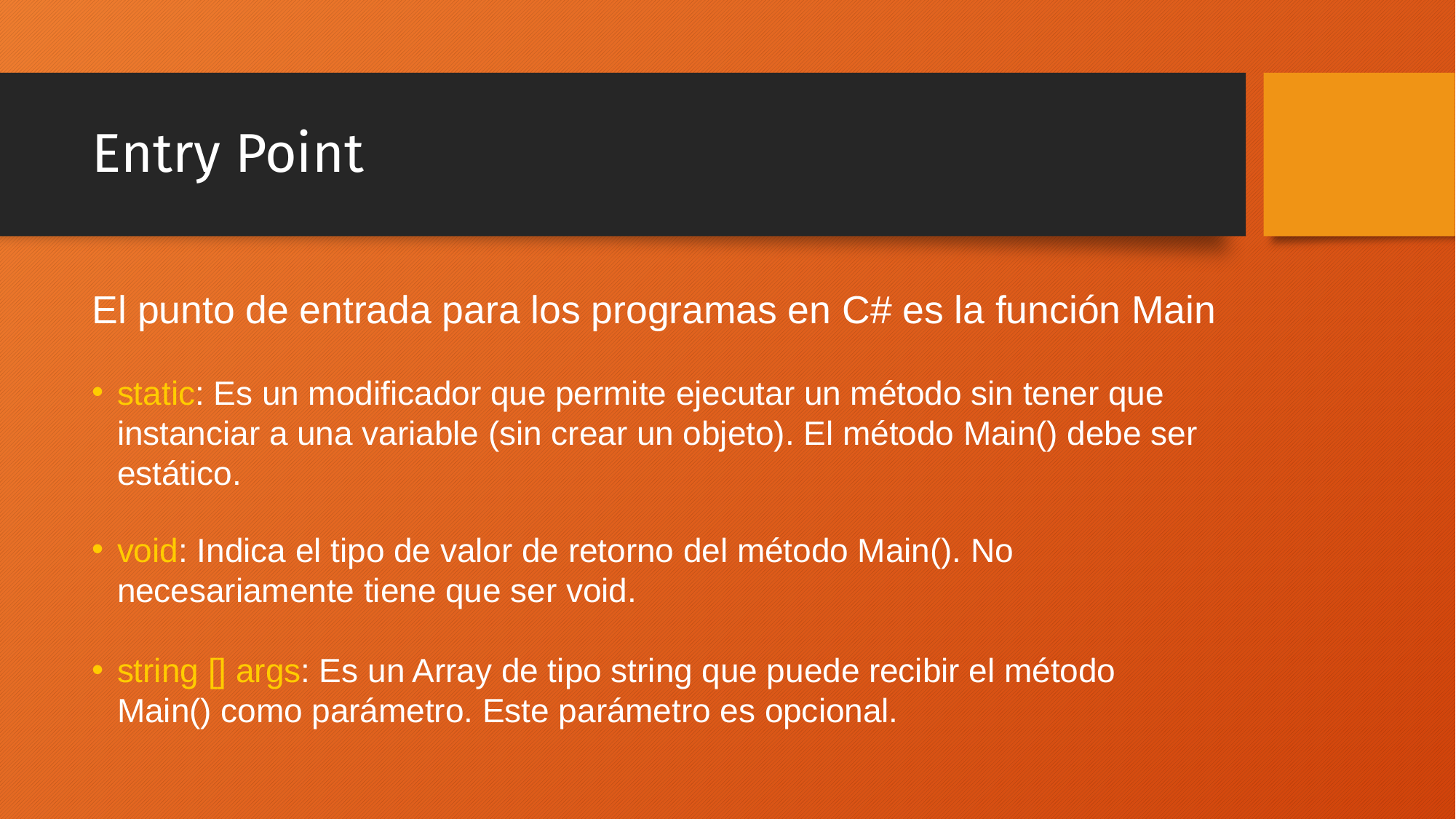

# Entry Point
El punto de entrada para los programas en C# es la función Main

static: Es un modificador que permite ejecutar un método sin tener que instanciar a una variable (sin crear un objeto). El método Main() debe ser estático.

void: Indica el tipo de valor de retorno del método Main(). No necesariamente tiene que ser void.

string [] args: Es un Array de tipo string que puede recibir el método Main() como parámetro. Este parámetro es opcional.